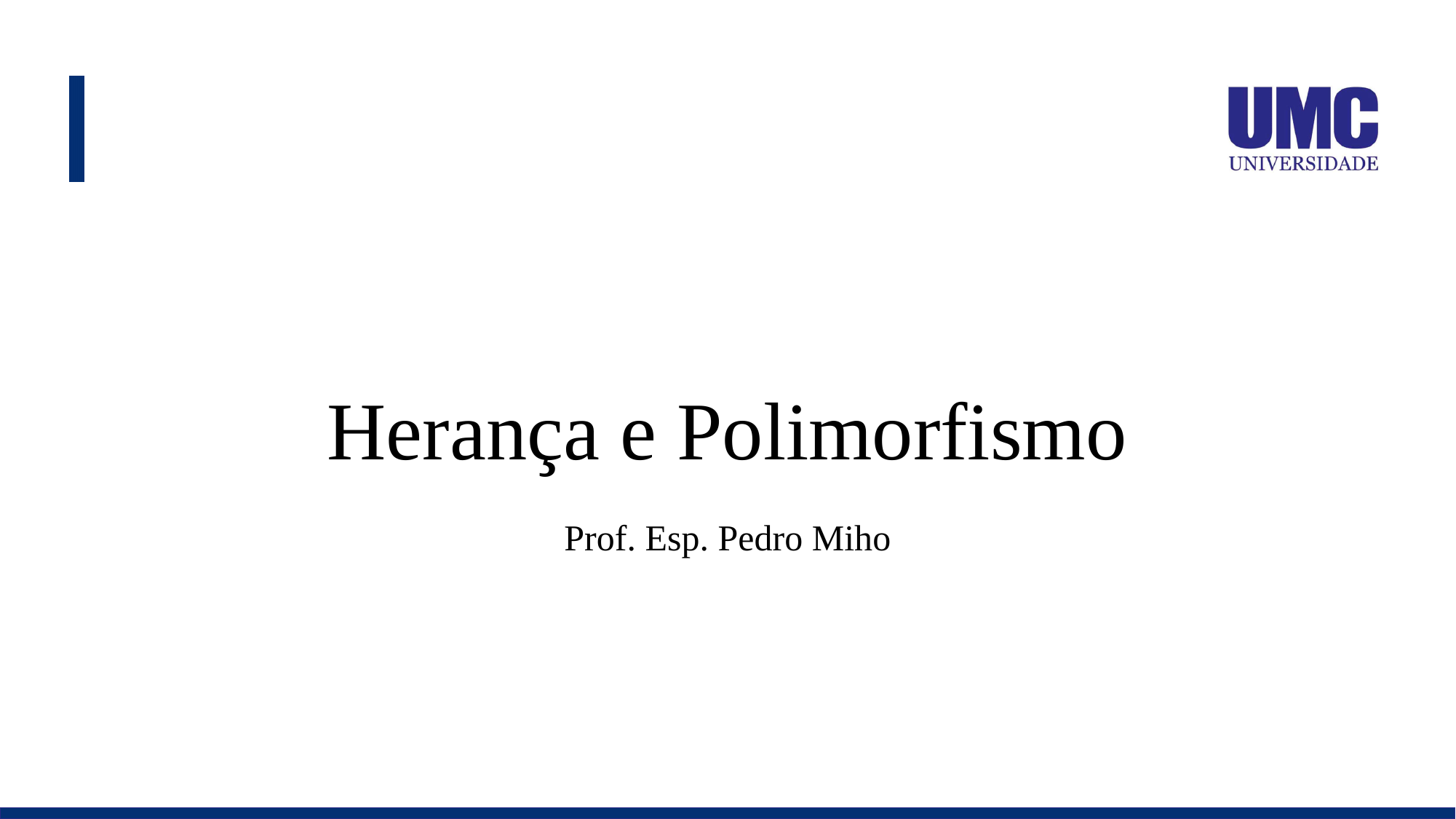

# Herança e Polimorfismo
Prof. Esp. Pedro Miho